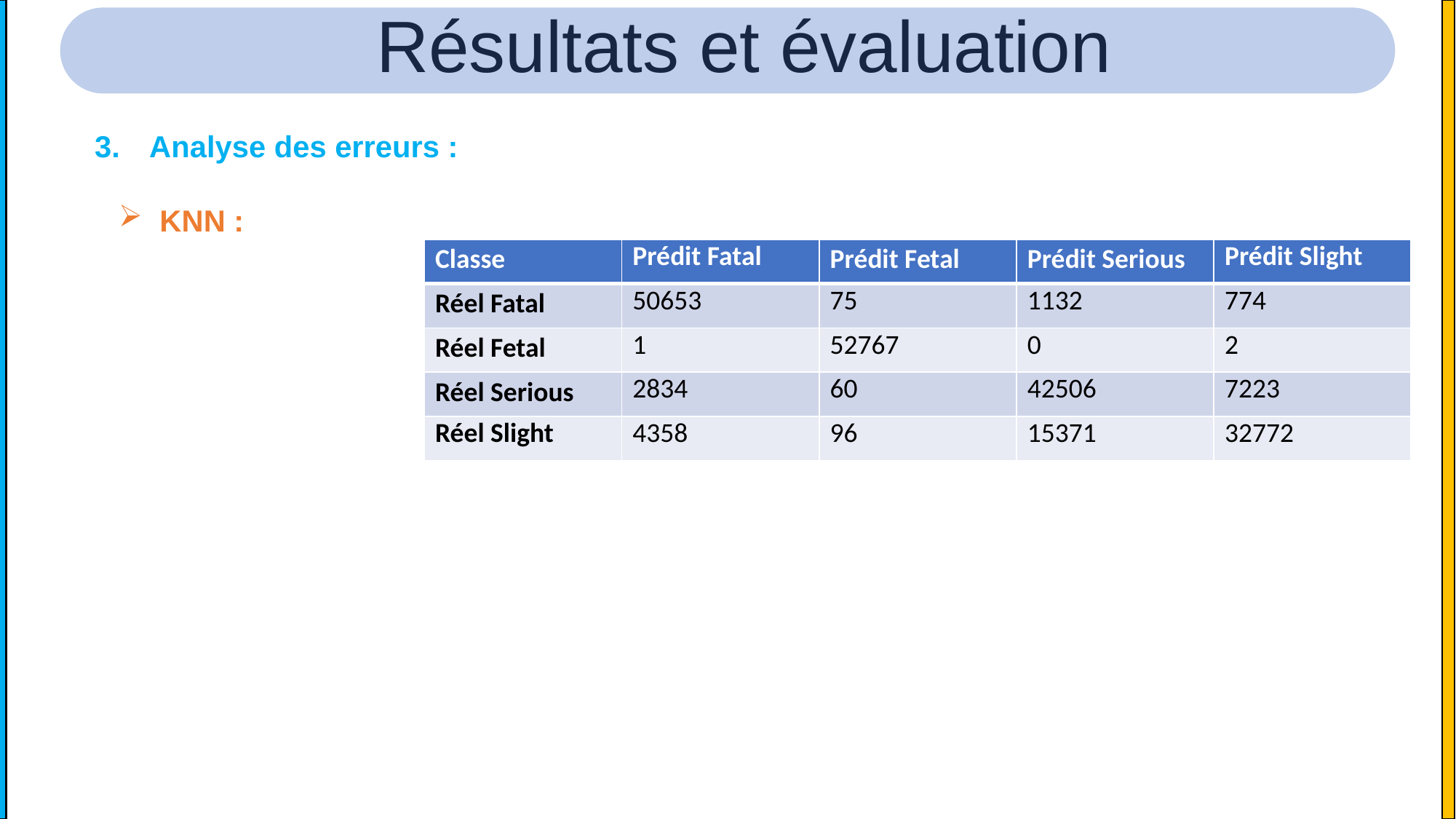

Résultats et évaluation

Analyse des erreurs :
KNN :
| Classe | Prédit Fatal | Prédit Fetal | Prédit Serious | Prédit Slight |
| --- | --- | --- | --- | --- |
| Réel Fatal | 50653 | 75 | 1132 | 774 |
| Réel Fetal | 1 | 52767 | 0 | 2 |
| Réel Serious | 2834 | 60 | 42506 | 7223 |
| Réel Slight | 4358 | 96 | 15371 | 32772 |